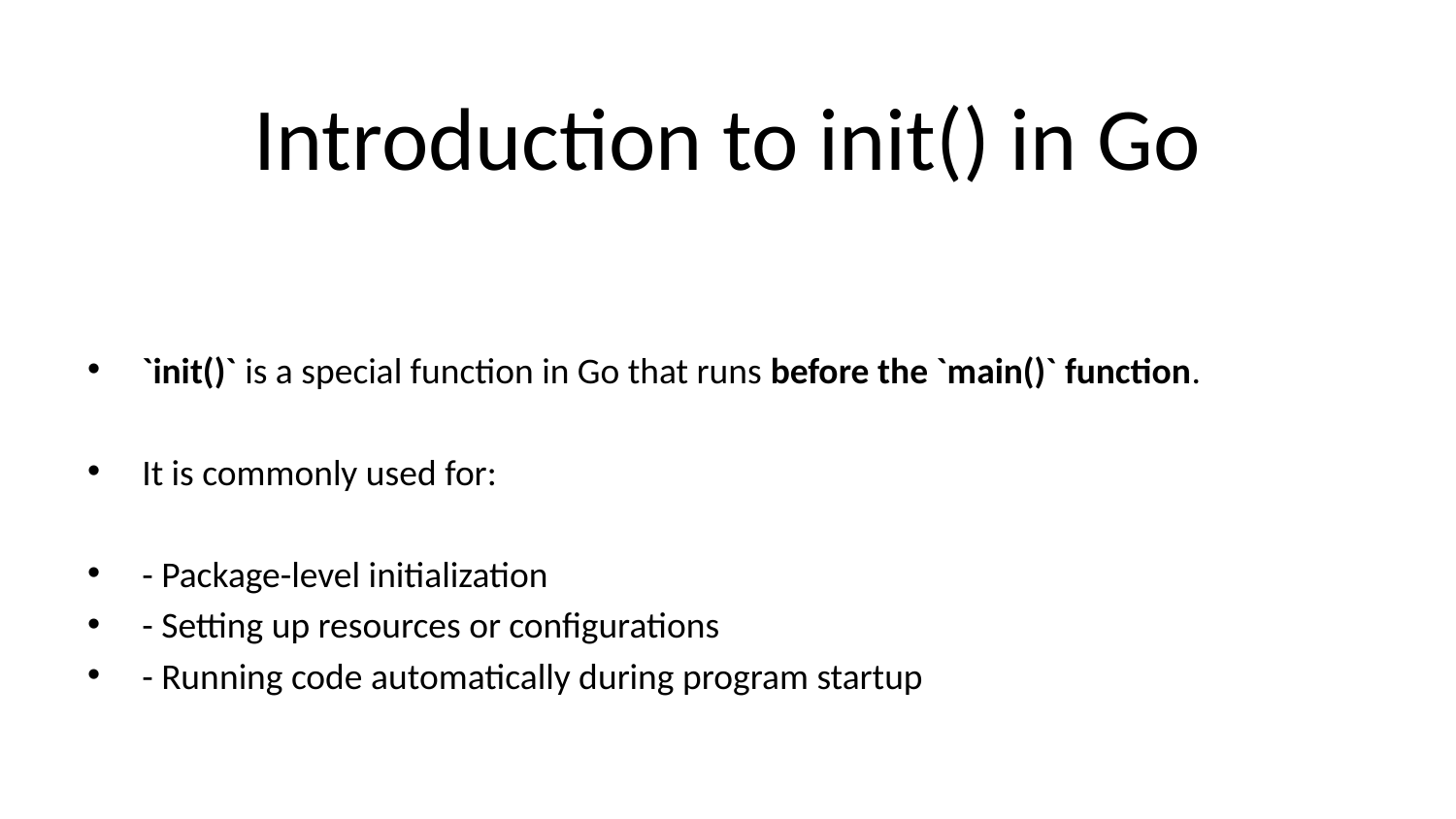

# Introduction to init() in Go

`init()` is a special function in Go that runs before the `main()` function.

It is commonly used for:

- Package-level initialization
- Setting up resources or configurations
- Running code automatically during program startup